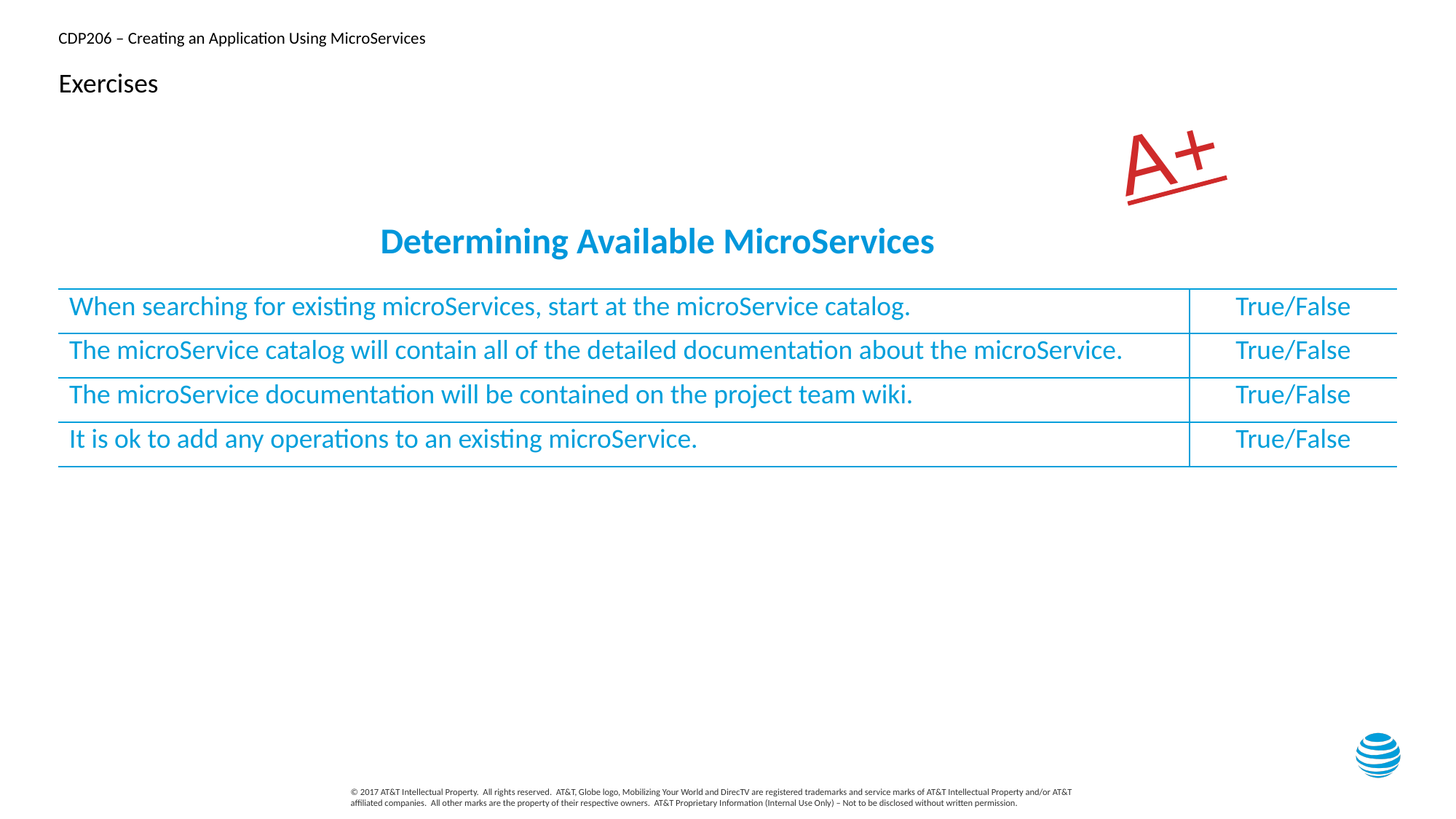

# Exercises
A+
Determining Available MicroServices
| When searching for existing microServices, start at the microService catalog. | True/False |
| --- | --- |
| The microService catalog will contain all of the detailed documentation about the microService. | True/False |
| The microService documentation will be contained on the project team wiki. | True/False |
| It is ok to add any operations to an existing microService. | True/False |